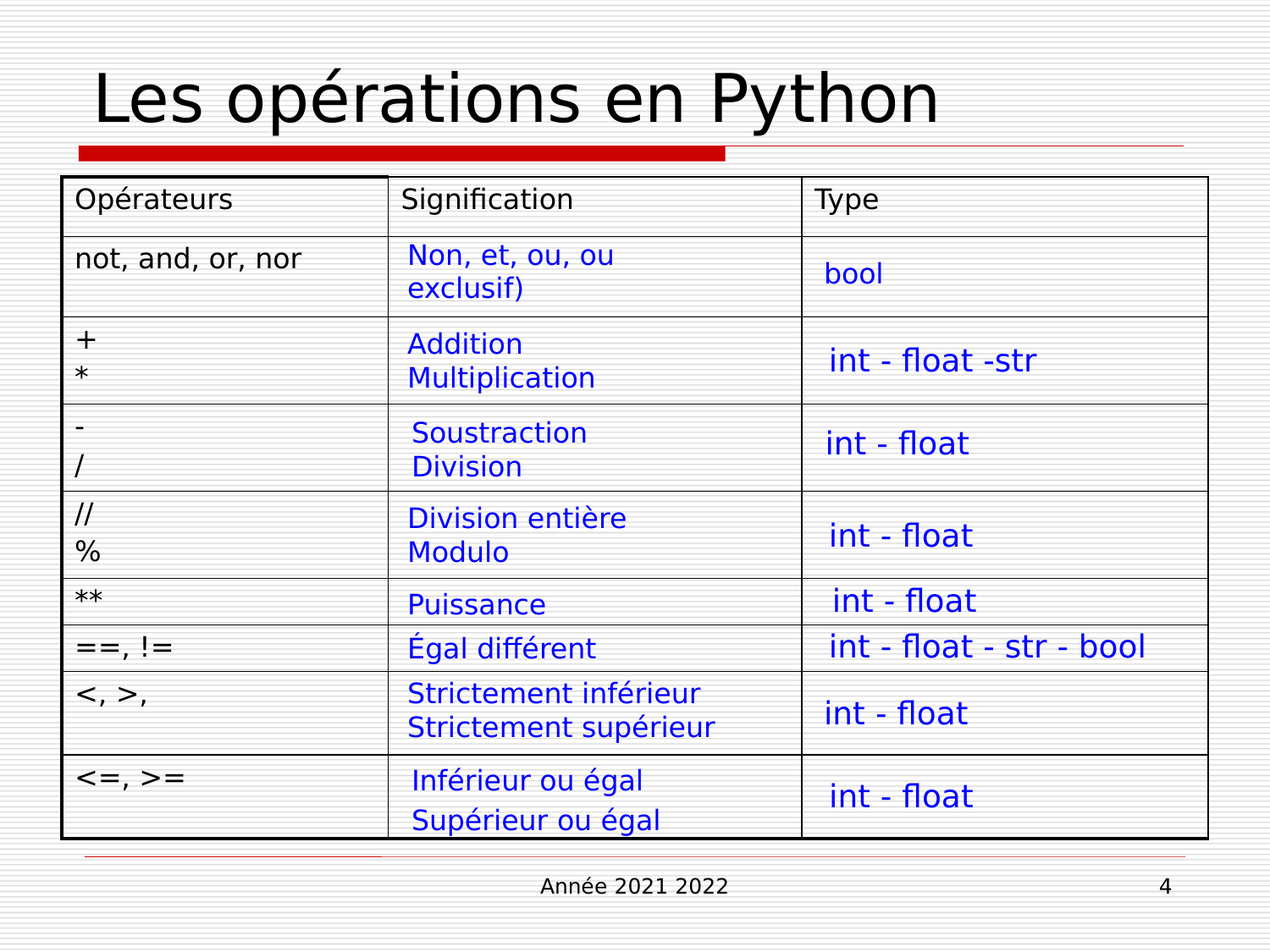

# Les opérations en Python
| Opérateurs | Signification | Type |
| --- | --- | --- |
| not, and, or, nor |  |  |
| + \* |  |  |
| - / |  |  |
| // % |  |  |
| \*\* |  |  |
| ==, != |  |  |
| <, >, |  |  |
| <=, >= |  |  |
Non, et, ou, ou exclusif)
bool
Addition
Multiplication
int - float -str
Soustraction
Division
int - float
Division entière
Modulo
int - float
int - float
Puissance
int - float - str - bool
Égal différent
Strictement inférieur  Strictement supérieur
int - float
Inférieur ou égal
Supérieur ou égal
int - float
Année 2021 2022
4